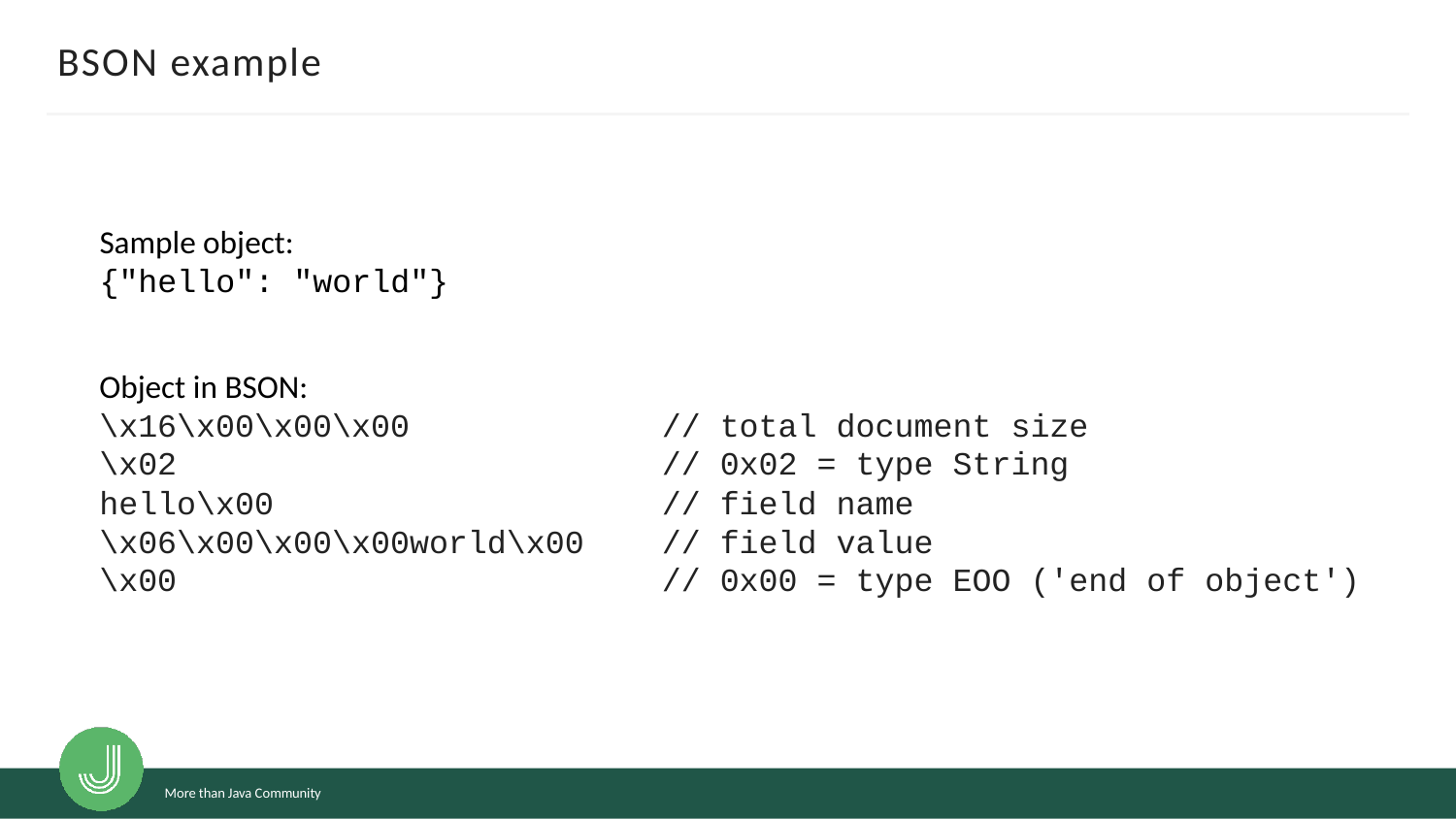

# BSON example
Sample object:
{"hello": "world"}
Object in BSON:
\x16\x00\x00\x00             // total document size
\x02                         // 0x02 = type String
hello\x00                    // field name
\x06\x00\x00\x00world\x00    // field value
\x00                         // 0x00 = type EOO ('end of object')